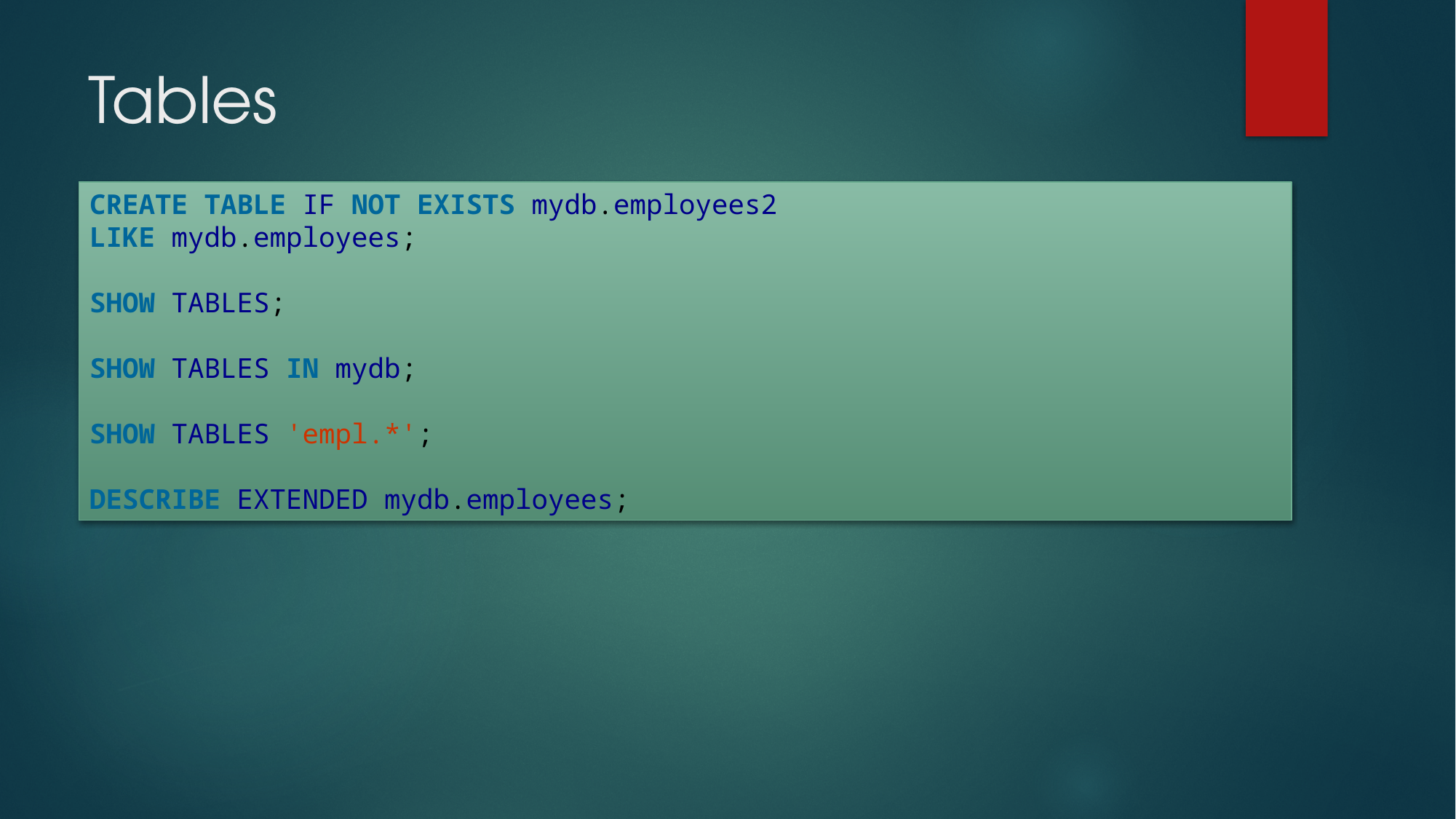

# Tables
CREATE TABLE IF NOT EXISTS mydb.employees2
LIKE mydb.employees;

SHOW TABLES;

SHOW TABLES IN mydb;

SHOW TABLES 'empl.*';

DESCRIBE EXTENDED mydb.employees;